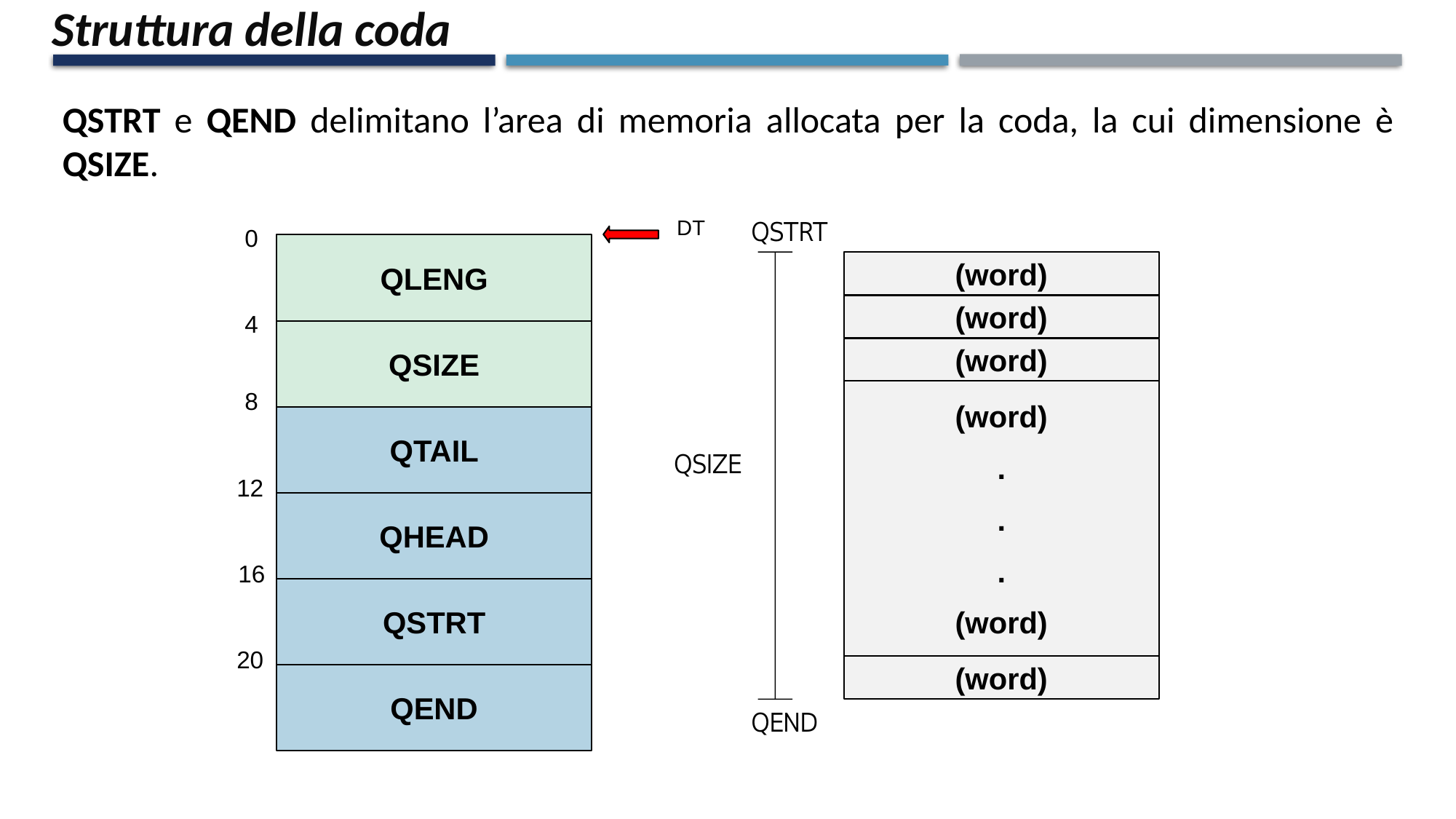

Struttura della coda
QSTRT e QEND delimitano l’area di memoria allocata per la coda, la cui dimensione è QSIZE.

DT
QSTRT
0

QLENG

(word)
(word)
4
QSIZE
(word)
8
(word)
.
.
.
(word)
QTAIL
QSIZE
12
QHEAD
16
QSTRT
20
(word)
QEND
QEND